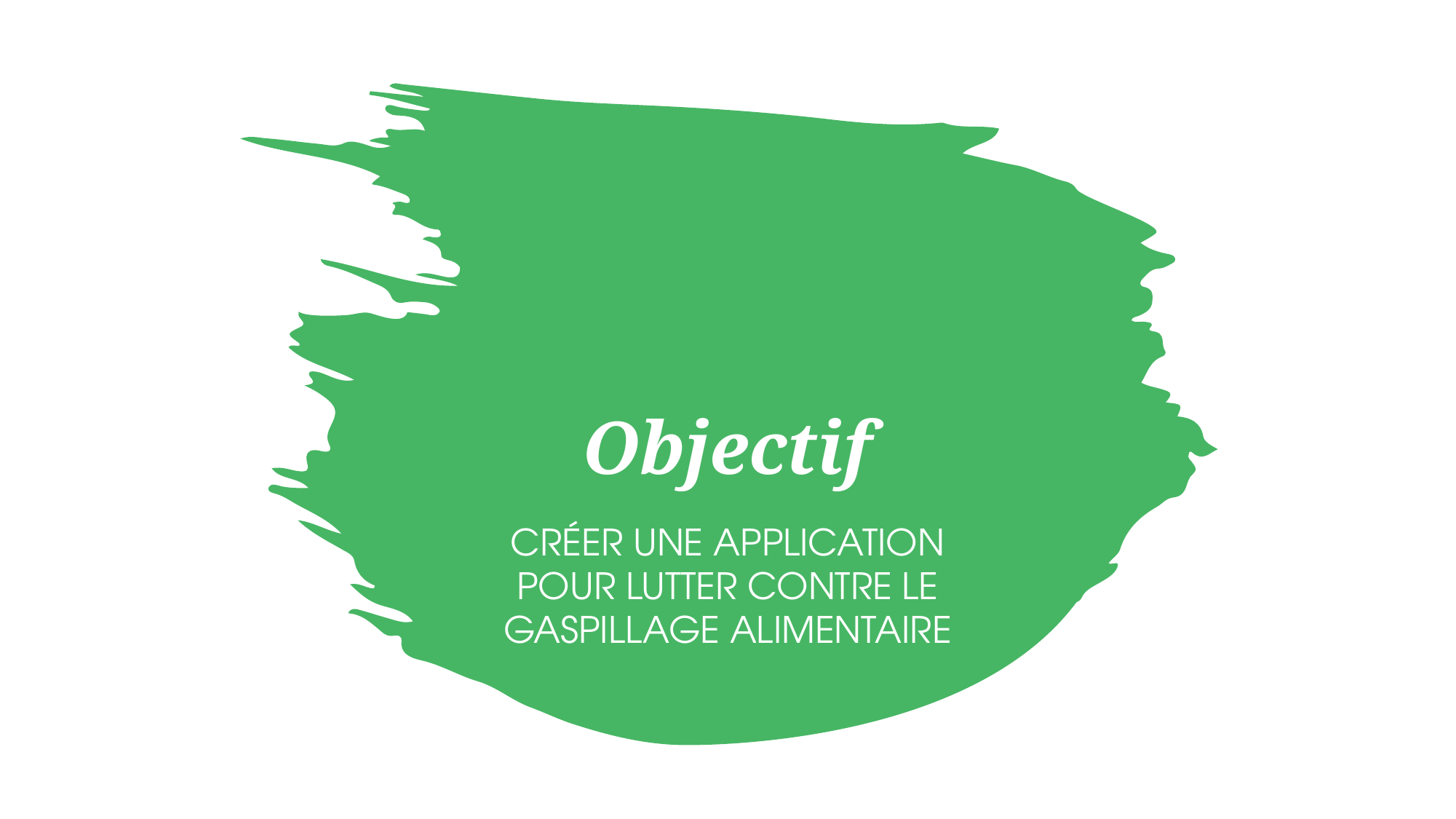

# Objectif
créer une application pour lutter contre le gaspillage alimentaire